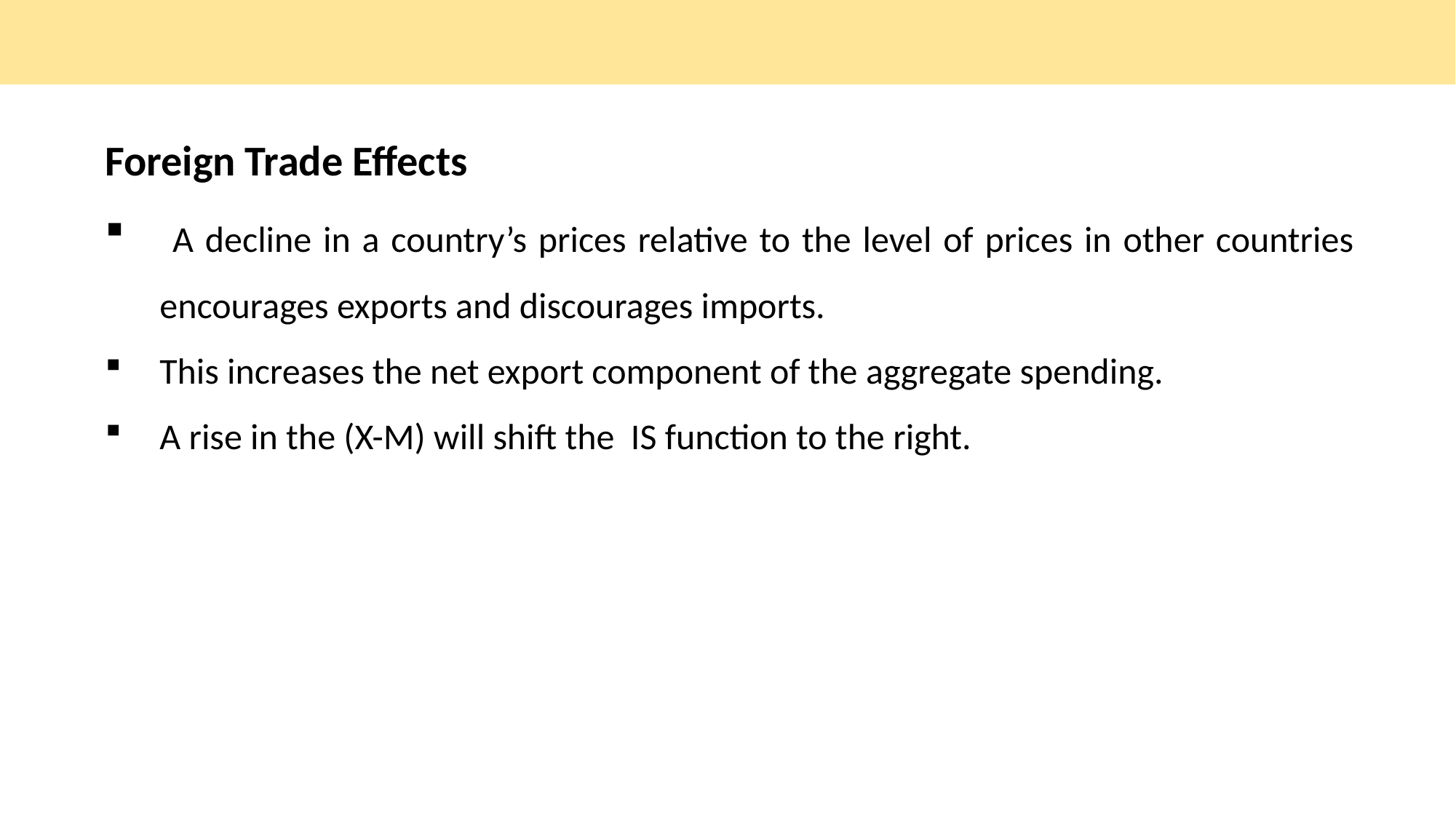

Foreign Trade Effects
 A decline in a country’s prices relative to the level of prices in other countries encourages exports and discourages imports.
This increases the net export component of the aggregate spending.
A rise in the (X-M) will shift the  IS function to the right.